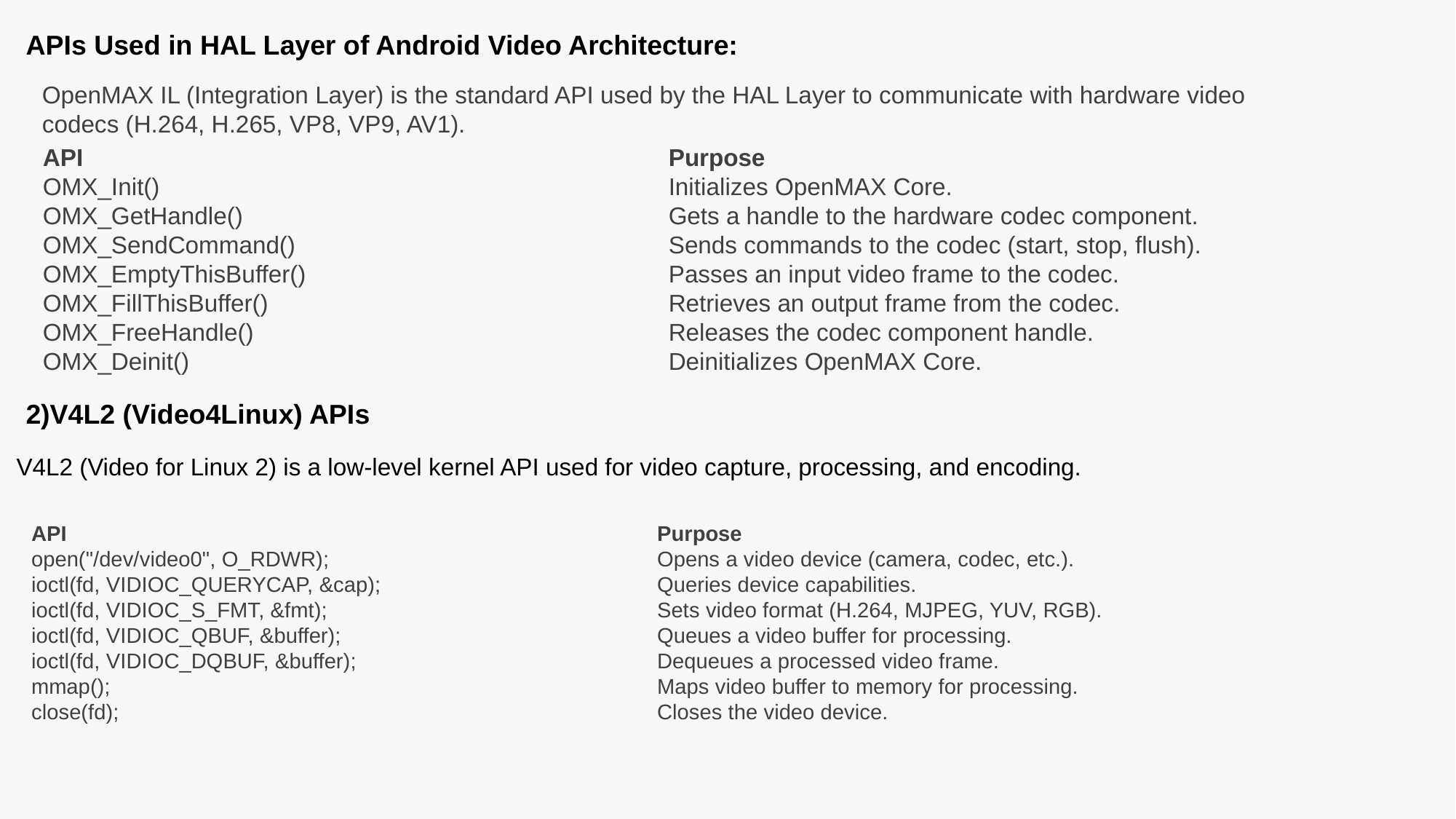

APIs Used in HAL Layer of Android Video Architecture:

OpenMAX IL (Integration Layer) is the standard API used by the HAL Layer to communicate with hardware video codecs (H.264, H.265, VP8, VP9, AV1).

| API | Purpose |
| --- | --- |
| OMX\_Init() | Initializes OpenMAX Core. |
| OMX\_GetHandle() | Gets a handle to the hardware codec component. |
| OMX\_SendCommand() | Sends commands to the codec (start, stop, flush). |
| OMX\_EmptyThisBuffer() | Passes an input video frame to the codec. |
| OMX\_FillThisBuffer() | Retrieves an output frame from the codec. |
| OMX\_FreeHandle() | Releases the codec component handle. |
| OMX\_Deinit() | Deinitializes OpenMAX Core. |
 2)V4L2 (Video4Linux) APIs
V4L2 (Video for Linux 2) is a low-level kernel API used for video capture, processing, and encoding.
| API | Purpose |
| --- | --- |
| open("/dev/video0", O\_RDWR); | Opens a video device (camera, codec, etc.). |
| ioctl(fd, VIDIOC\_QUERYCAP, &cap); | Queries device capabilities. |
| ioctl(fd, VIDIOC\_S\_FMT, &fmt); | Sets video format (H.264, MJPEG, YUV, RGB). |
| ioctl(fd, VIDIOC\_QBUF, &buffer); | Queues a video buffer for processing. |
| ioctl(fd, VIDIOC\_DQBUF, &buffer); | Dequeues a processed video frame. |
| mmap(); | Maps video buffer to memory for processing. |
| close(fd); | Closes the video device. |